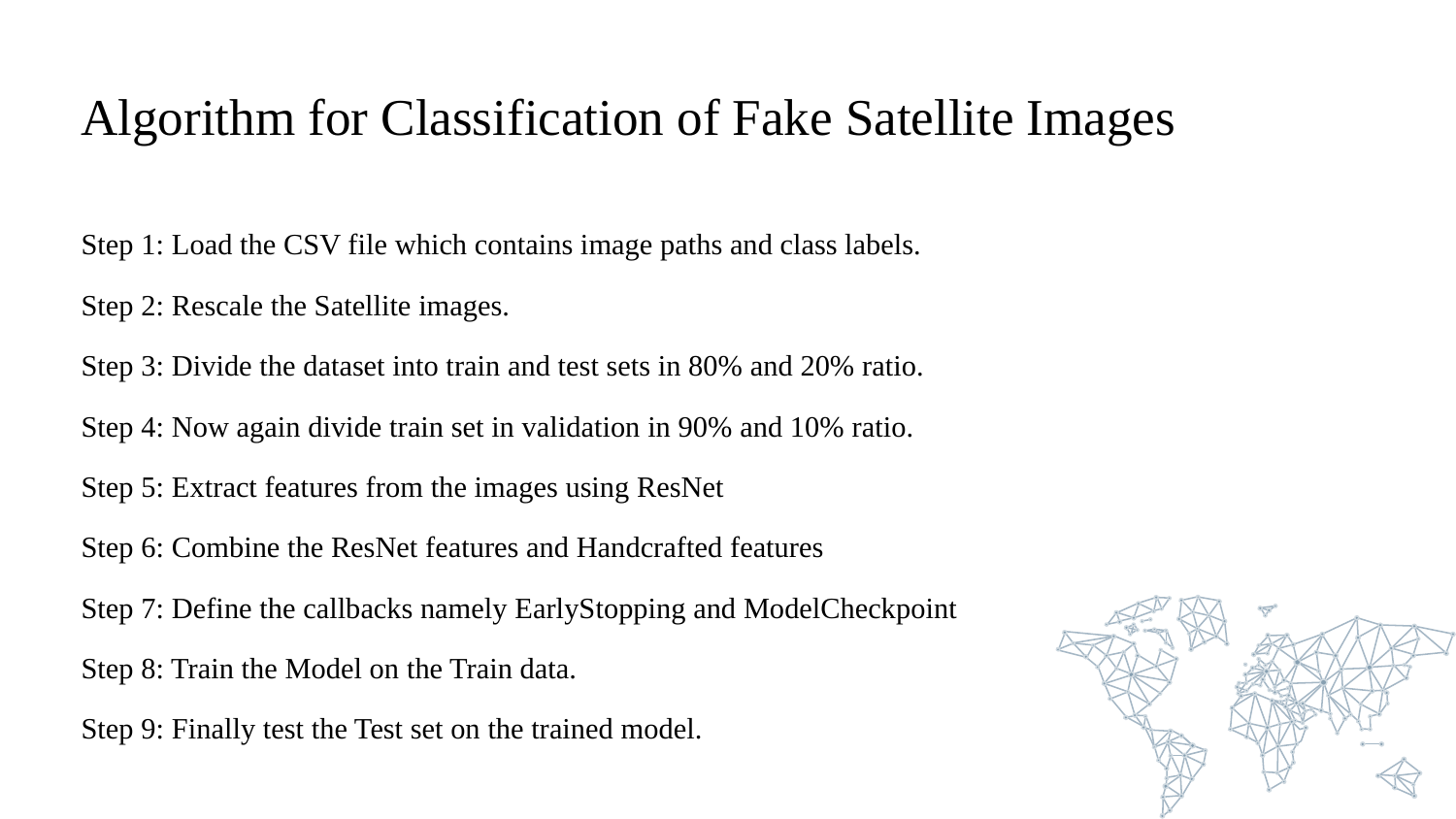

# Algorithm for Classification of Fake Satellite Images
Step 1: Load the CSV file which contains image paths and class labels.
Step 2: Rescale the Satellite images.
Step 3: Divide the dataset into train and test sets in 80% and 20% ratio.
Step 4: Now again divide train set in validation in 90% and 10% ratio.
Step 5: Extract features from the images using ResNet
Step 6: Combine the ResNet features and Handcrafted features
Step 7: Define the callbacks namely EarlyStopping and ModelCheckpoint
Step 8: Train the Model on the Train data.
Step 9: Finally test the Test set on the trained model.